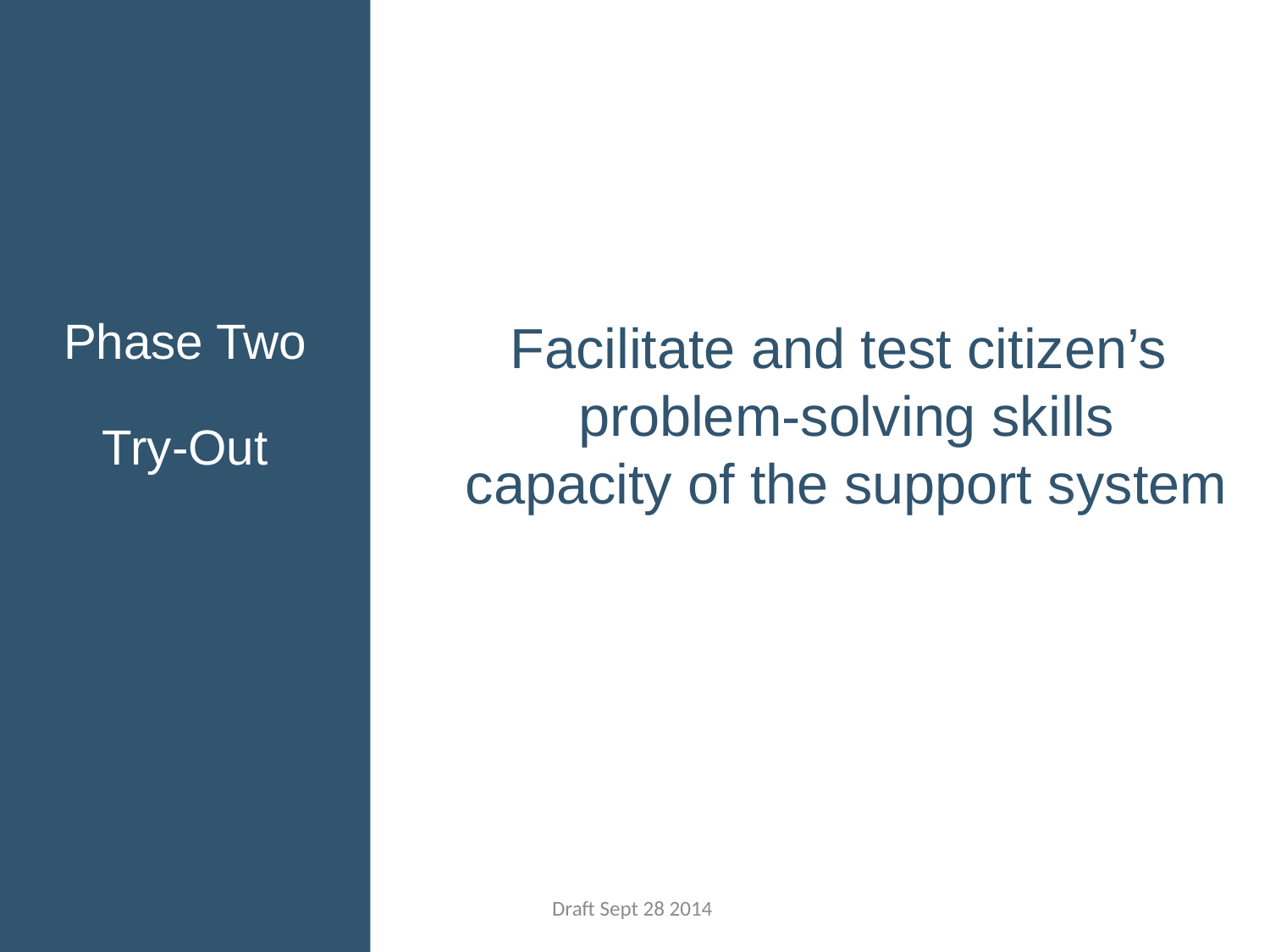

Phase Two
Try-Out

Facilitate and test citizen’s
problem-solving skills
 capacity of the support system

Draft Sept 28 2014